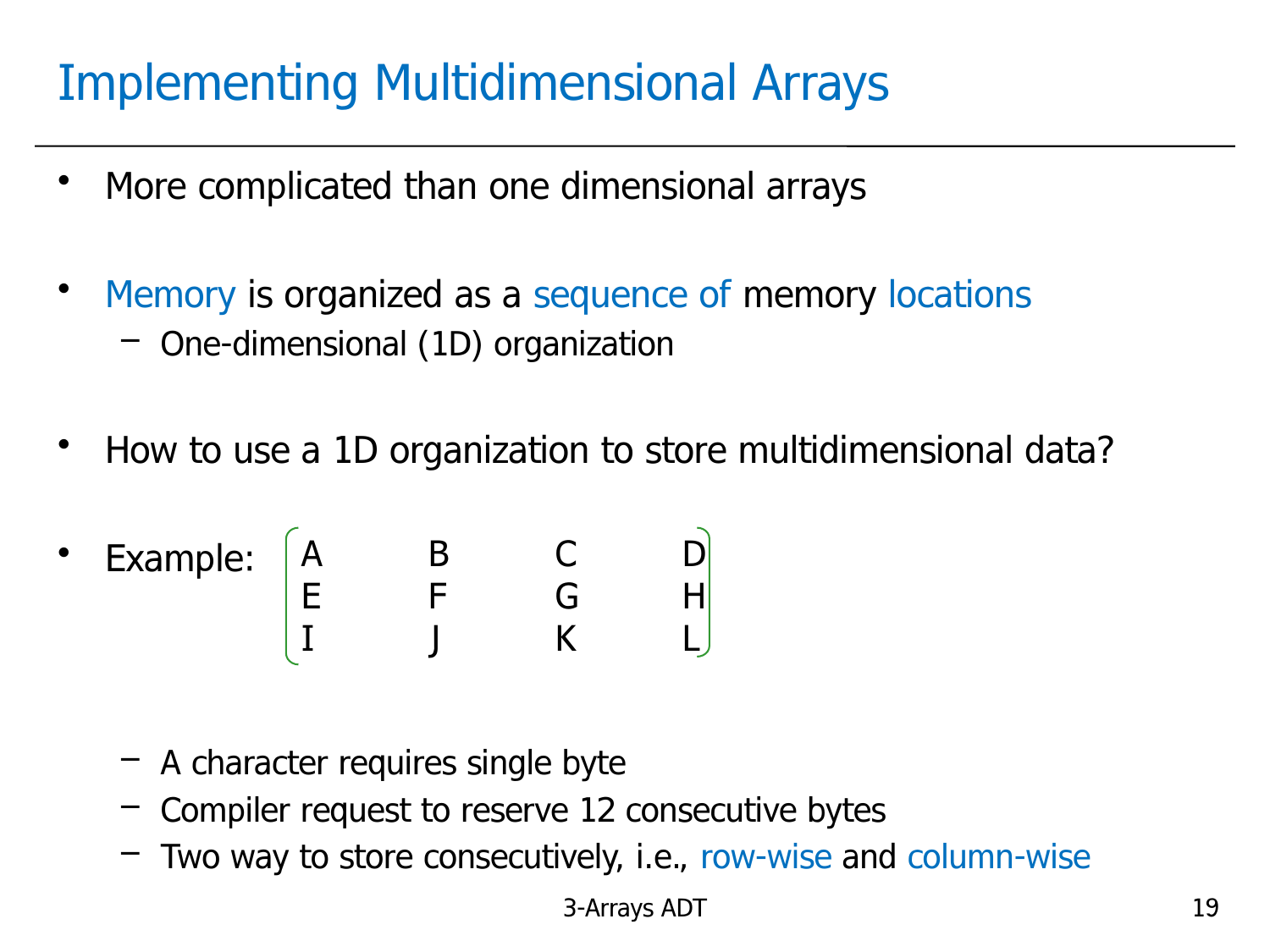

# Implementing Multidimensional Arrays
More complicated than one dimensional arrays

Memory is organized as a sequence of memory locations
One-dimensional (1D) organization

How to use a 1D organization to store multidimensional data?

Example:

A character requires single byte
Compiler request to reserve 12 consecutive bytes
Two way to store consecutively, i.e., row-wise and column-wise

A	B	C	D
E	F	G	H
I	J	K	L

3-Arrays ADT
19